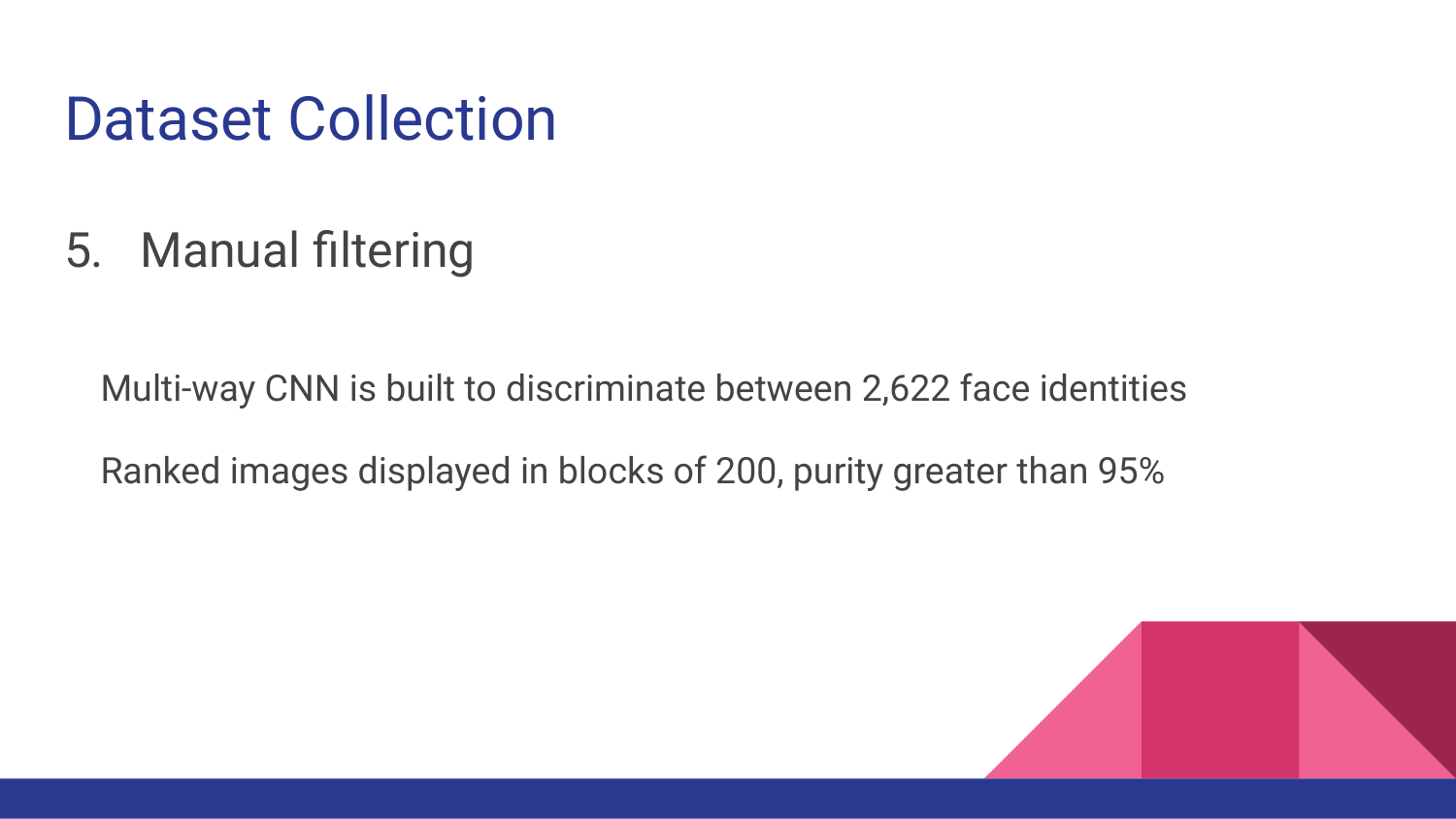

# Dataset Collection
5.   Manual filtering

Multi-way CNN is built to discriminate between 2,622 face identities
Ranked images displayed in blocks of 200, purity greater than 95%